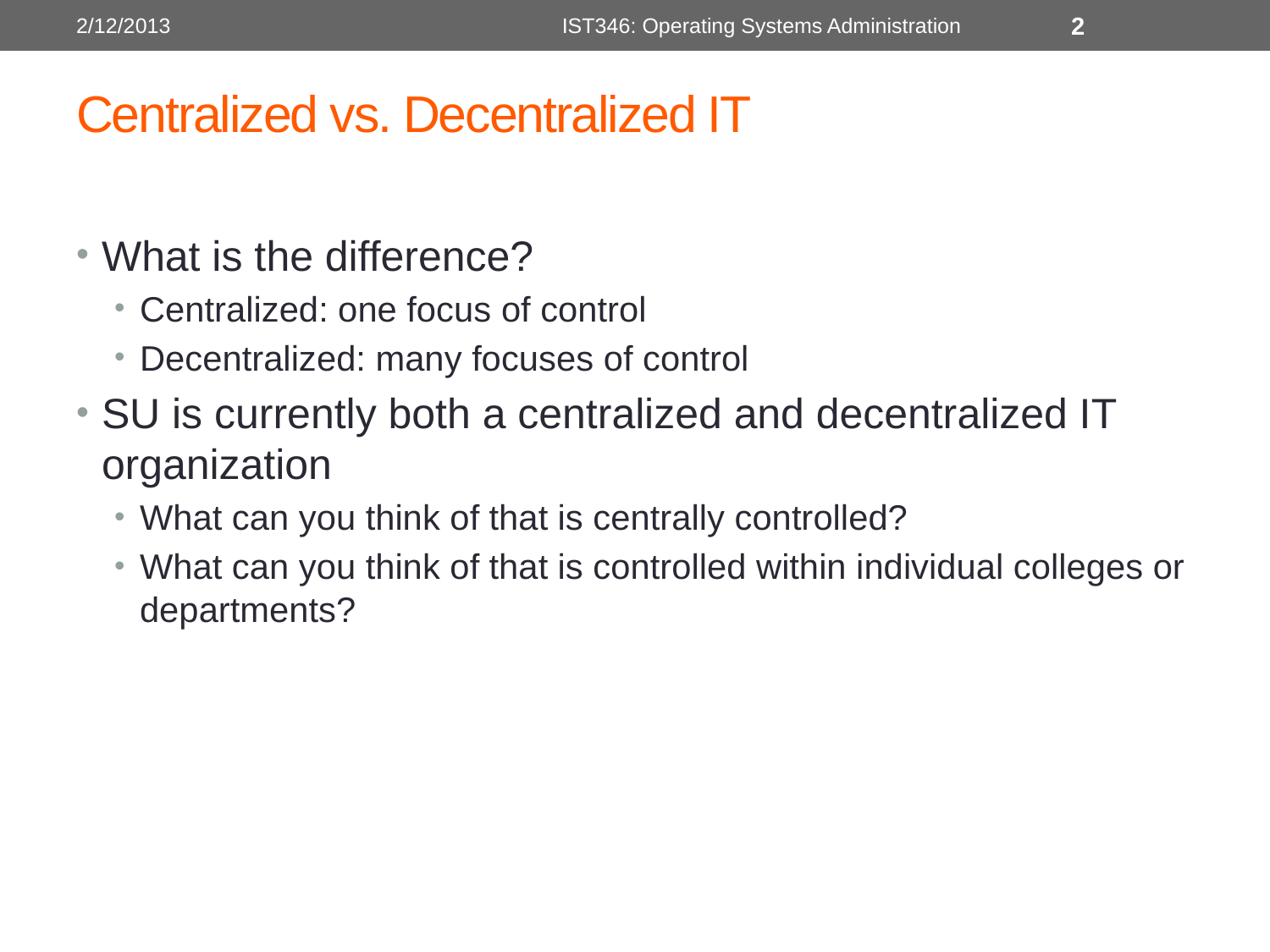

2/12/2013
IST346: Operating Systems Administration
2
# Centralized vs. Decentralized IT
What is the difference?
Centralized: one focus of control
Decentralized: many focuses of control
SU is currently both a centralized and decentralized IT organization
What can you think of that is centrally controlled?
What can you think of that is controlled within individual colleges or departments?